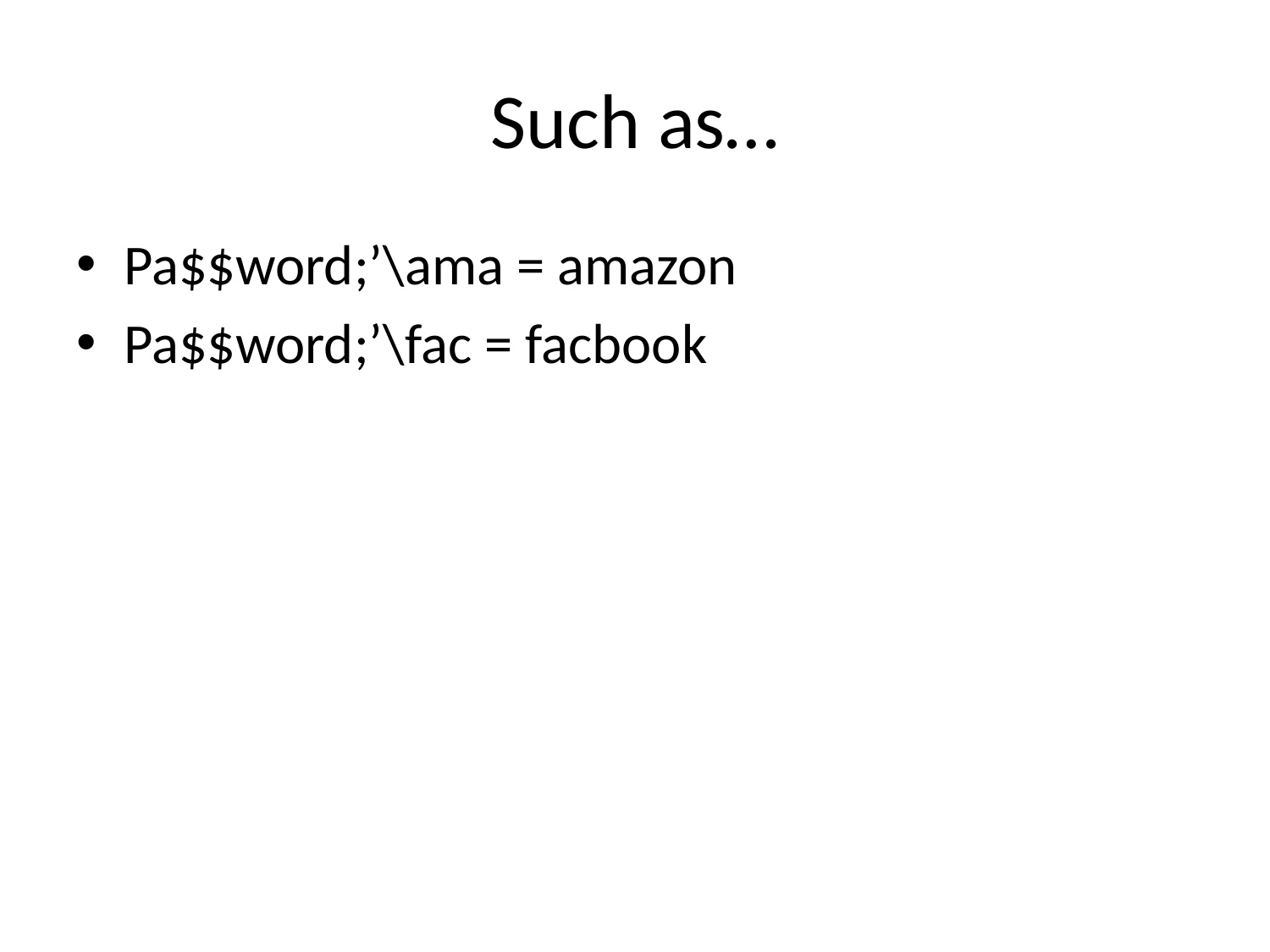

# Such as…
Pa$$word;’\ama = amazon
Pa$$word;’\fac = facbook